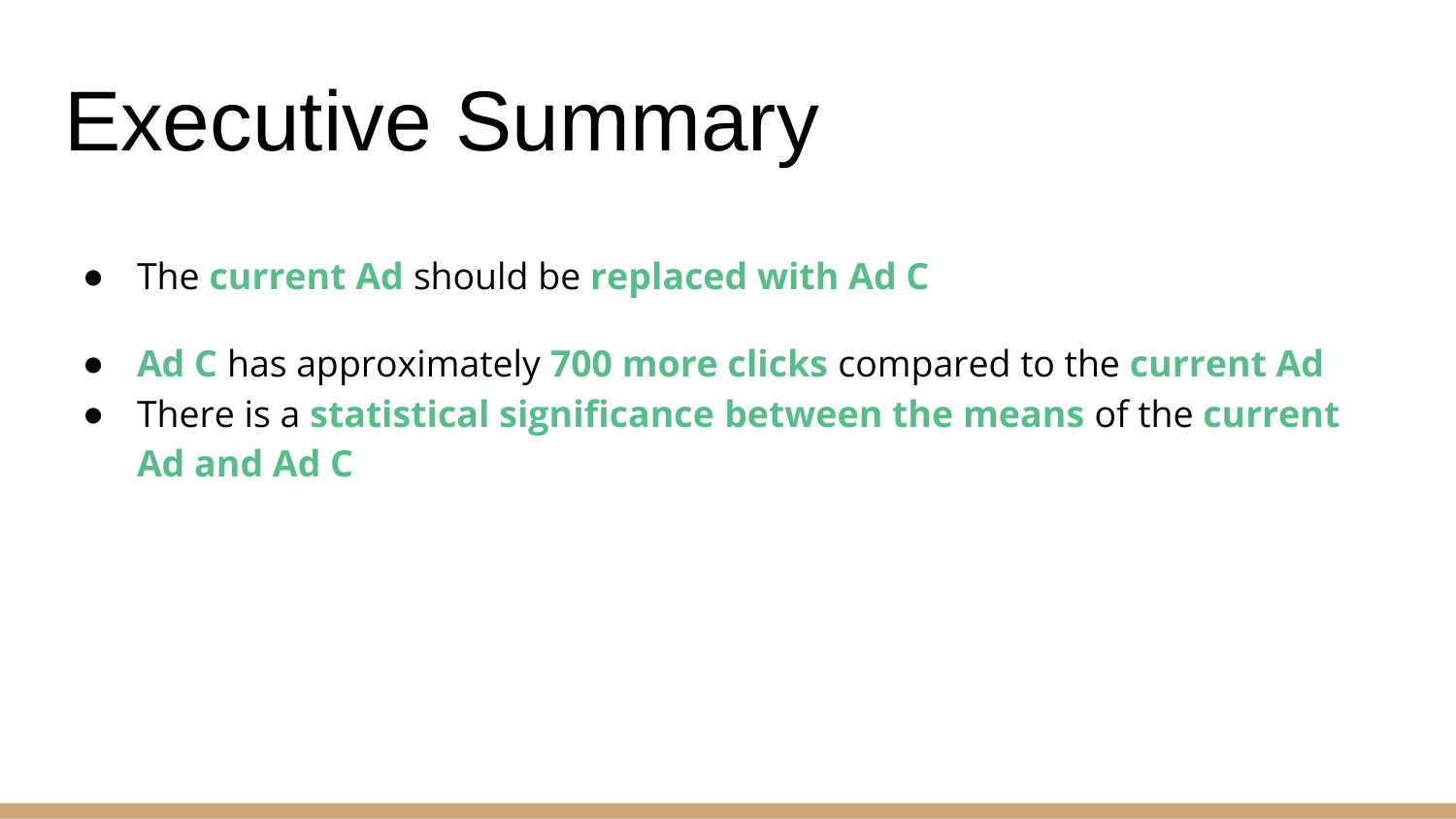

# Executive Summary
The current Ad should be replaced with Ad C
Ad C has approximately 700 more clicks compared to the current Ad
There is a statistical significance between the means of the current Ad and Ad C